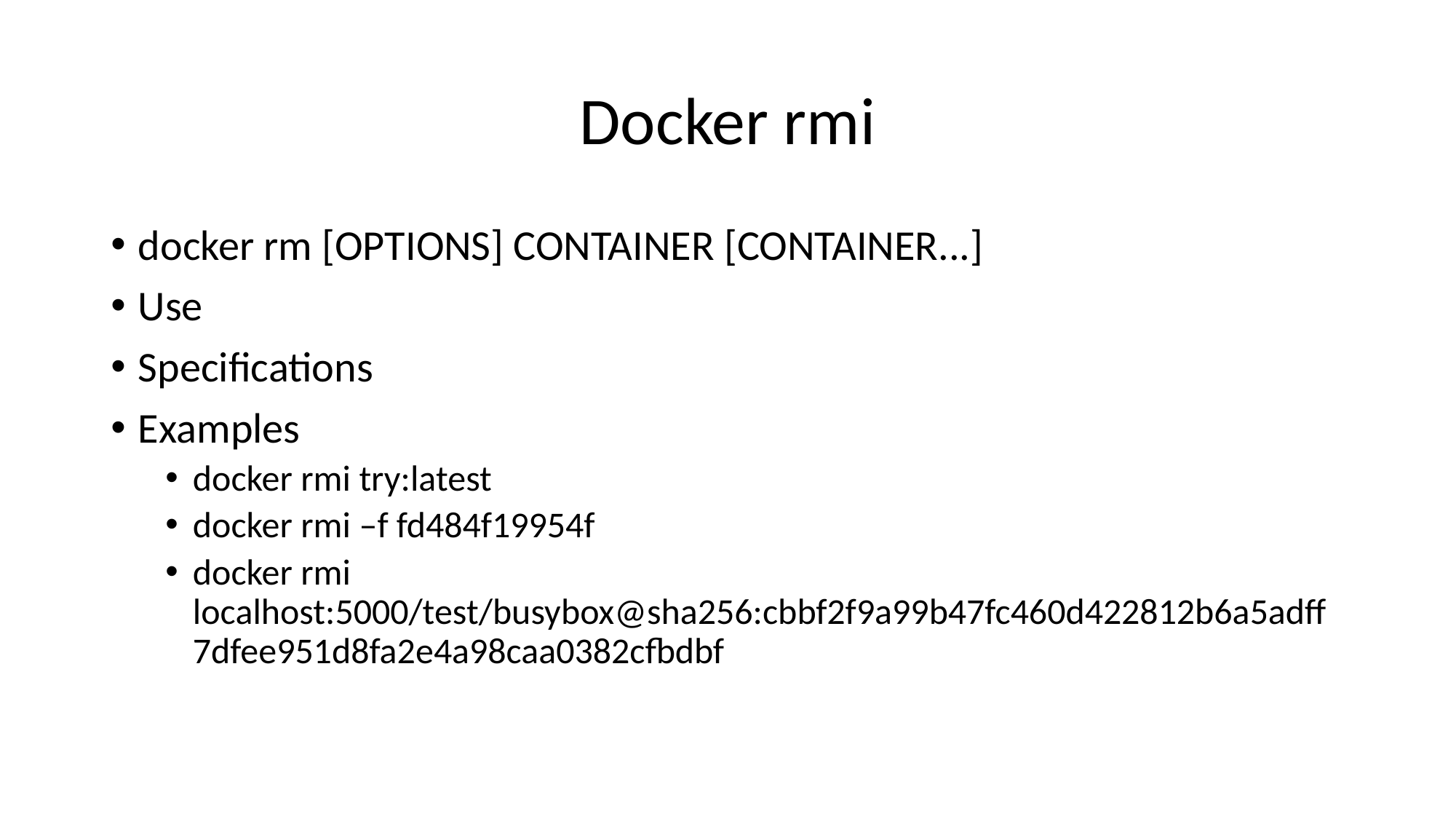

# Docker rmi
docker rm [OPTIONS] CONTAINER [CONTAINER...]
Use
Specifications
Examples
docker rmi try:latest
docker rmi –f fd484f19954f
docker rmi localhost:5000/test/busybox@sha256:cbbf2f9a99b47fc460d422812b6a5adff7dfee951d8fa2e4a98caa0382cfbdbf